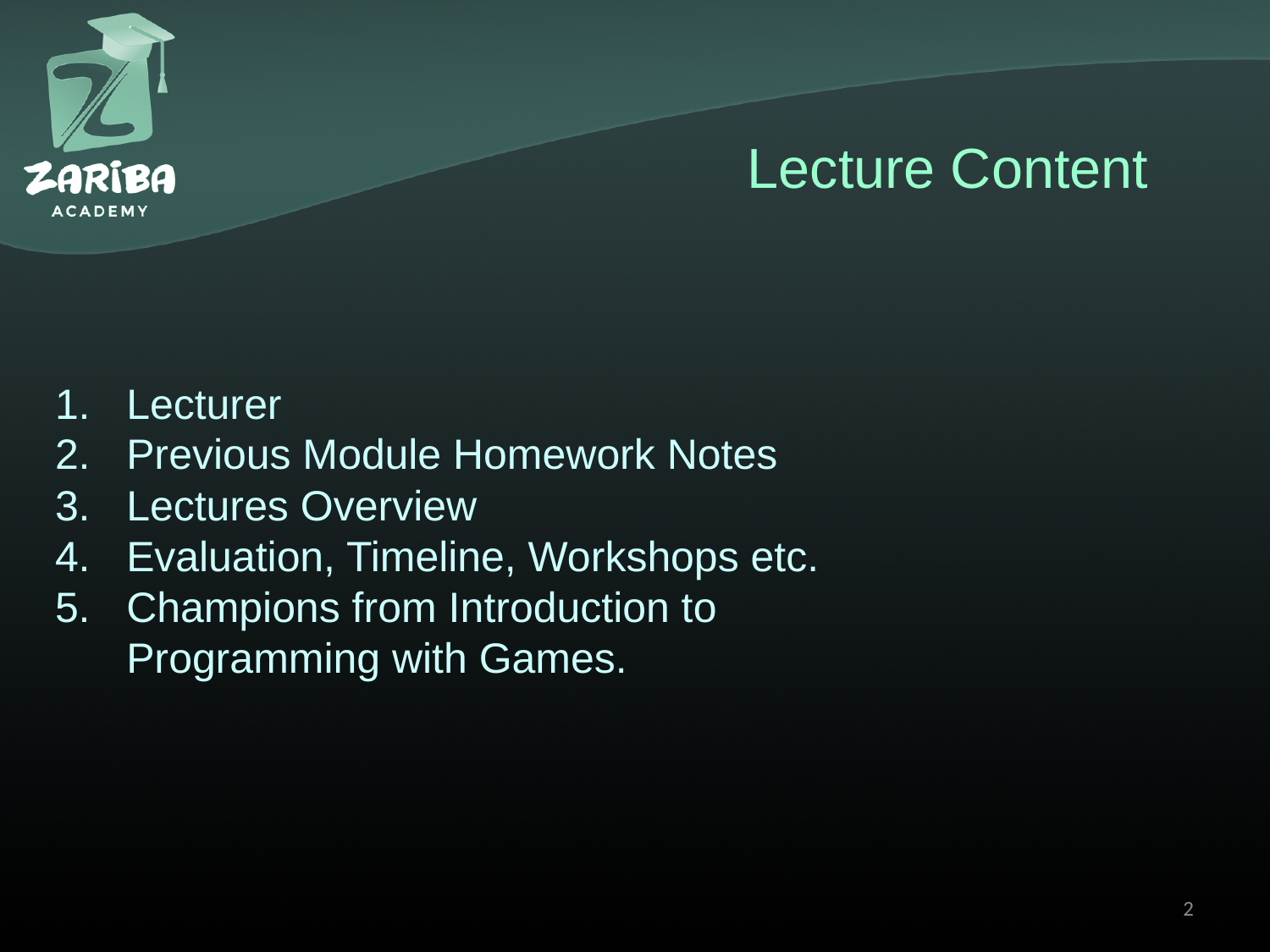

# Lecture Content
Lecturer
Previous Module Homework Notes
Lectures Overview
Evaluation, Timeline, Workshops etc.
Champions from Introduction to Programming with Games.
2